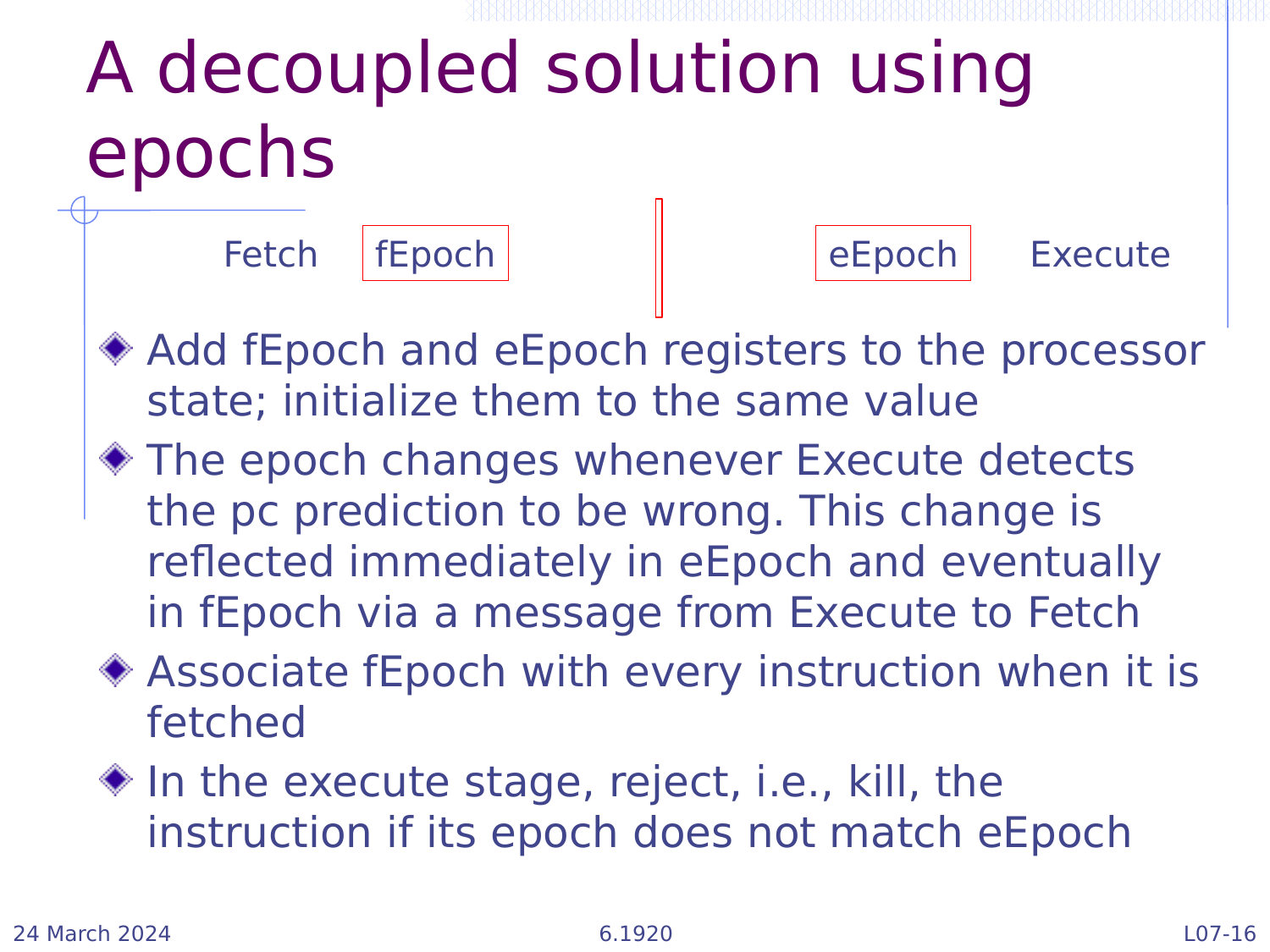

# A decoupled solution using epochs

Fetch
fEpoch
eEpoch
Execute
Add fEpoch and eEpoch registers to the processor state; initialize them to the same value
The epoch changes whenever Execute detects  the pc prediction to be wrong. This change is reflected immediately in eEpoch and eventually in fEpoch via a message from Execute to Fetch
Associate fEpoch with every instruction when it is fetched
In the execute stage, reject, i.e., kill, the instruction if its epoch does not match eEpoch
24 March 2024
6.1920
L07-16